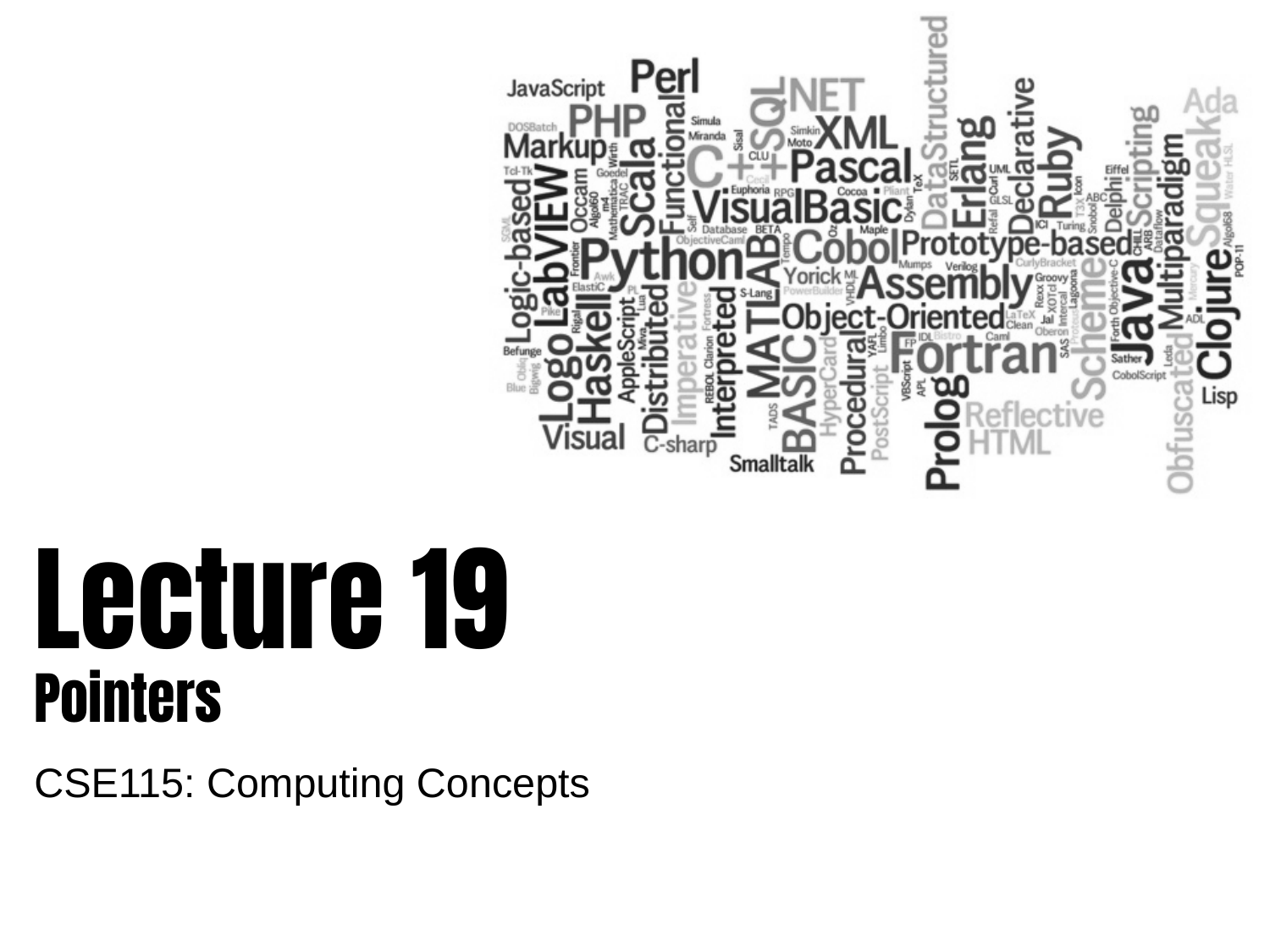

# Lecture 19 Pointers
CSE115: Computing Concepts